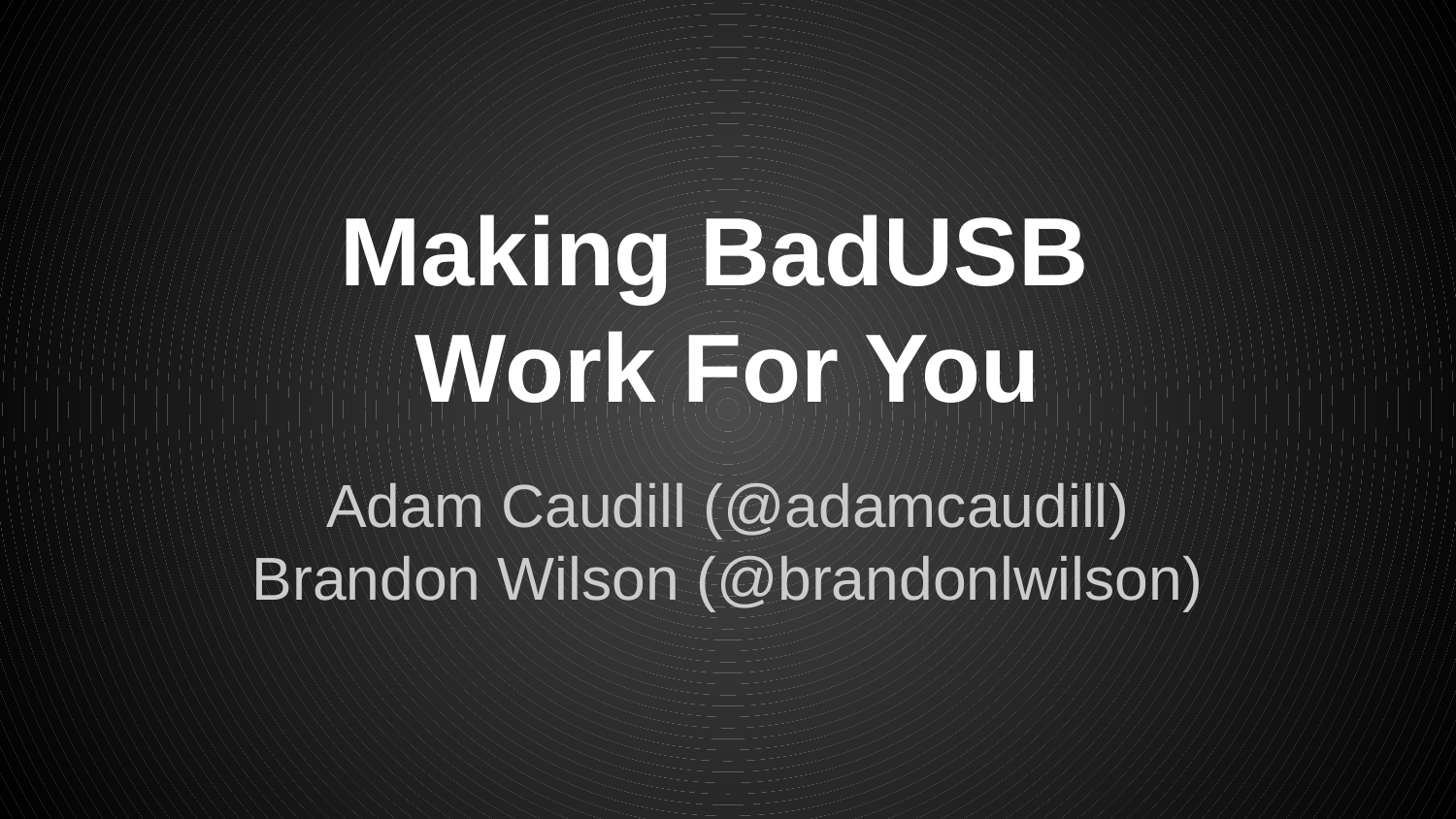

# Making BadUSB
Work For You
Adam Caudill (@adamcaudill)
Brandon Wilson (@brandonlwilson)